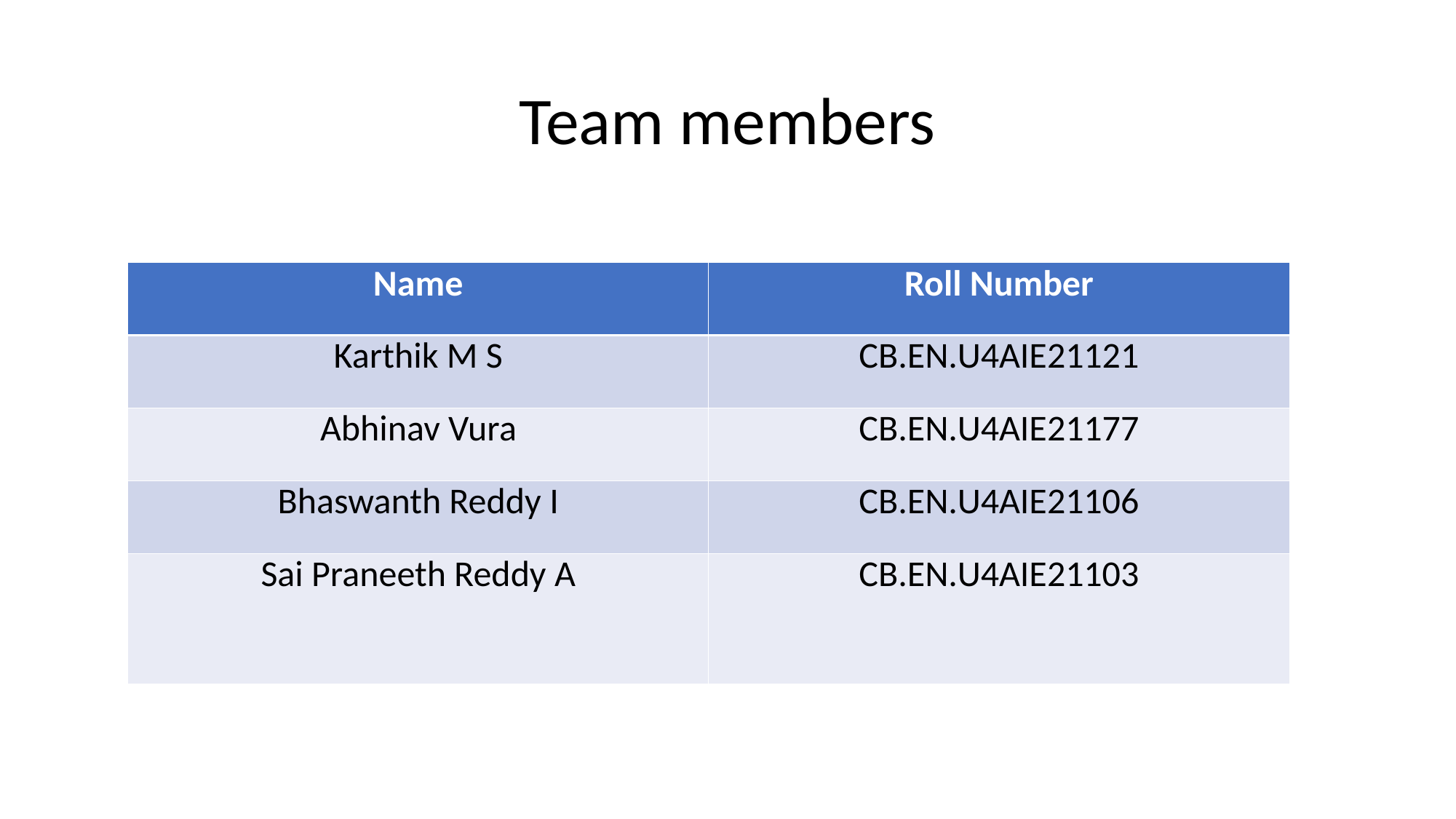

# Team members
| Name​ | Roll Number​ |
| --- | --- |
| Karthik M S​ | CB.EN.U4AIE21121​ |
| Abhinav Vura​ | CB.EN.U4AIE21177​ |
| Bhaswanth Reddy I​ | CB.EN.U4AIE21106​ |
| Sai Praneeth Reddy A​ | CB.EN.U4AIE21103​ |